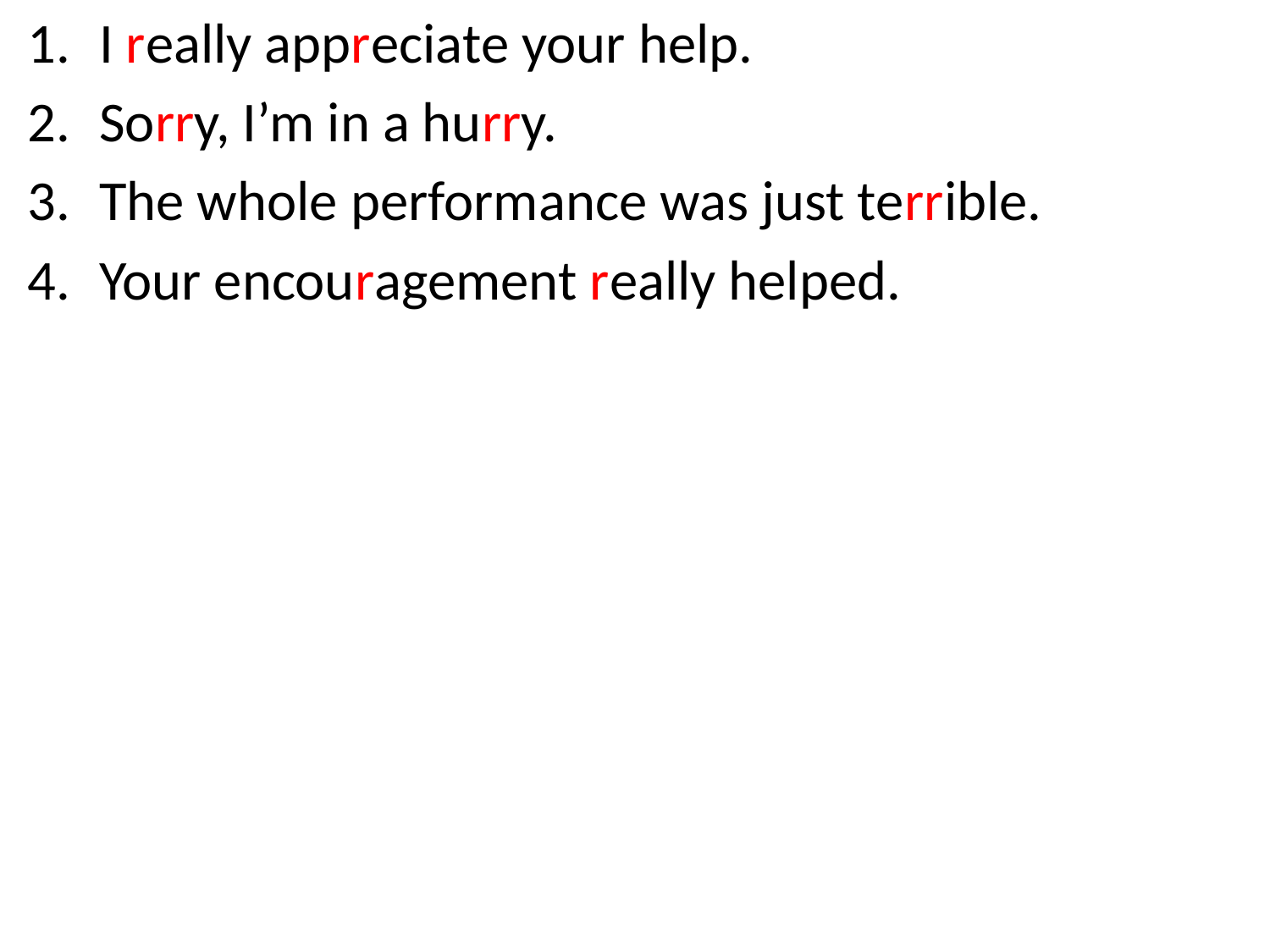

I really appreciate your help.
Sorry, I’m in a hurry.
The whole performance was just terrible.
Your encouragement really helped.